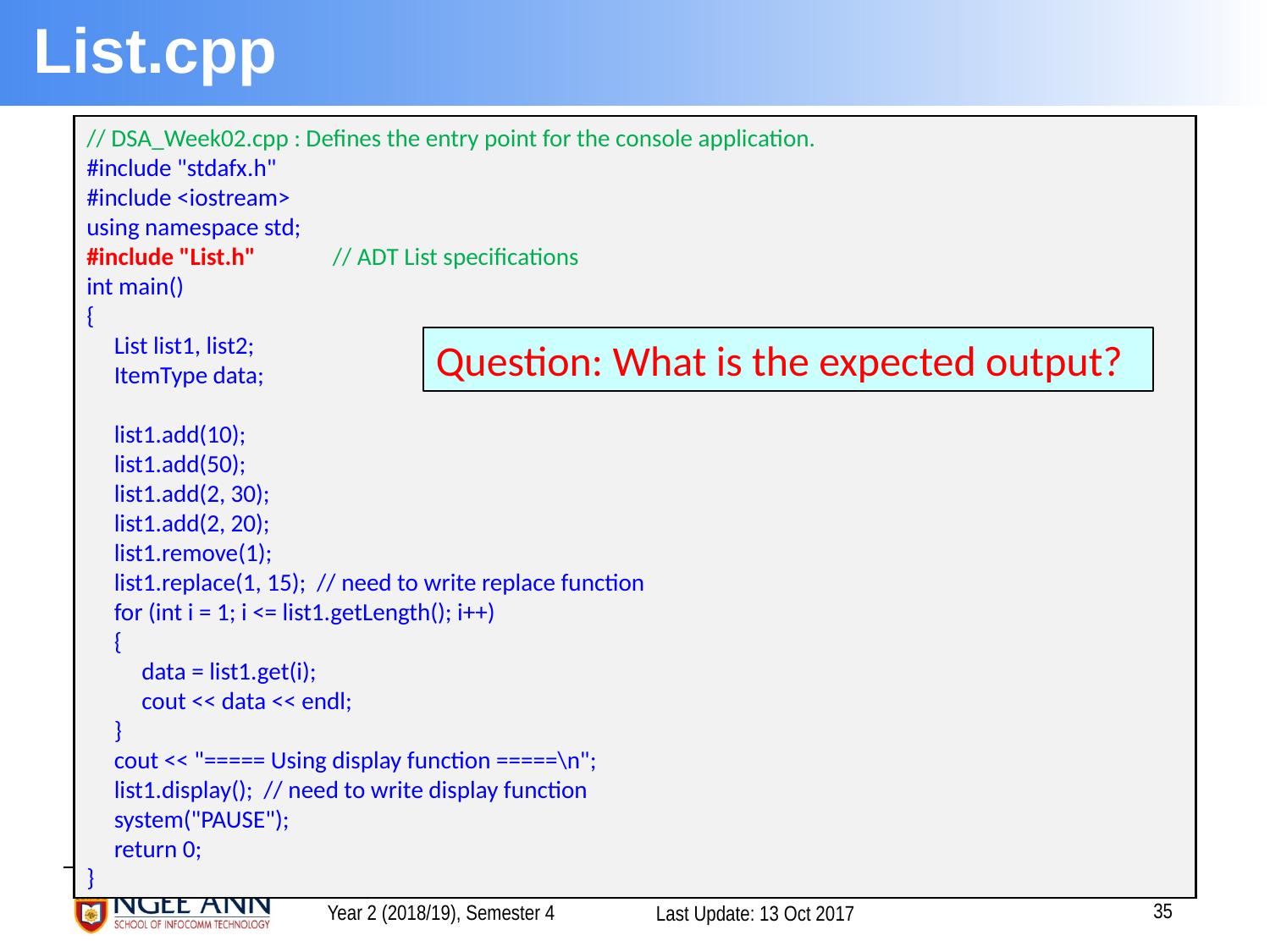

# List.cpp
// DSA_Week02.cpp : Defines the entry point for the console application.
#include "stdafx.h"
#include <iostream>
using namespace std;
#include "List.h"              // ADT List specifications
int main()
{
     List list1, list2;
     ItemType data;

     list1.add(10);
     list1.add(50);
     list1.add(2, 30);
     list1.add(2, 20);
     list1.remove(1);
     list1.replace(1, 15);  // need to write replace function
     for (int i = 1; i <= list1.getLength(); i++)
     {
          data = list1.get(i);
          cout << data << endl;
     }
     cout << "===== Using display function =====\n";
     list1.display();  // need to write display function
     system("PAUSE");
     return 0;
}
Question: What is the expected output?